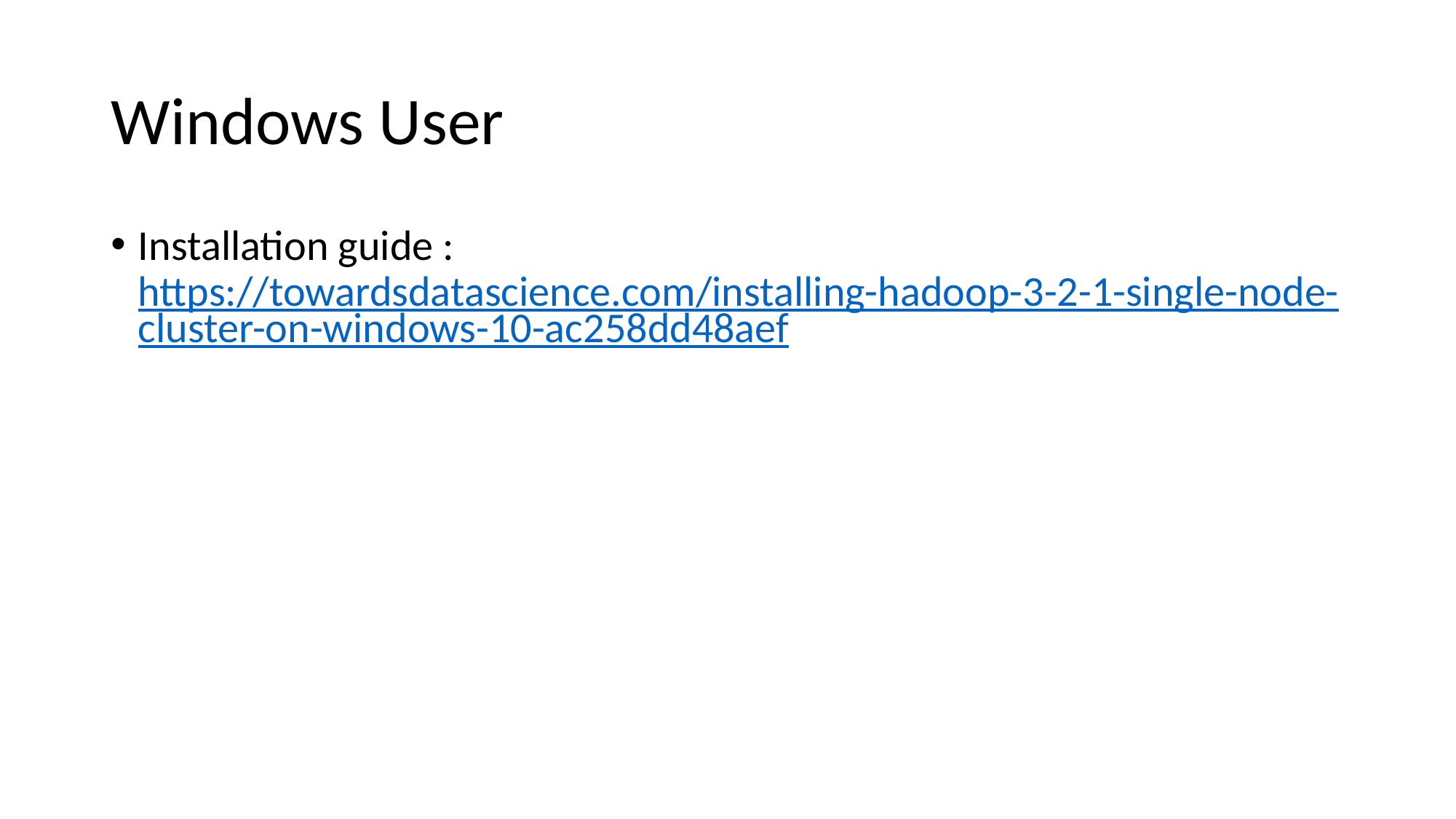

# Windows User
Installation guide : https://towardsdatascience.com/installing-hadoop-3-2-1-single-node-cluster-on-windows-10-ac258dd48aef